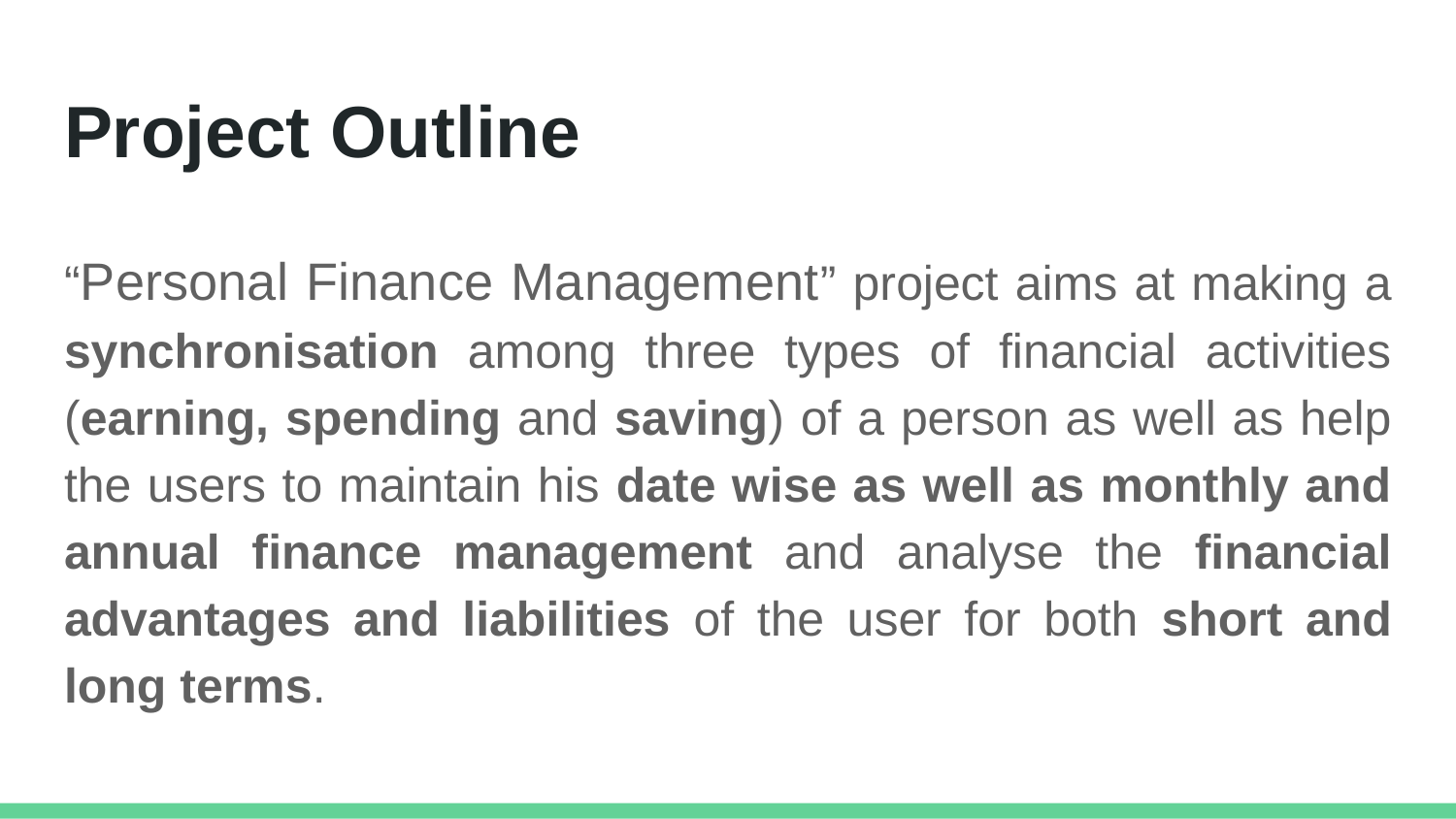

# Project Outline
“Personal Finance Management” project aims at making a synchronisation among three types of financial activities (earning, spending and saving) of a person as well as help the users to maintain his date wise as well as monthly and annual finance management and analyse the financial advantages and liabilities of the user for both short and long terms.